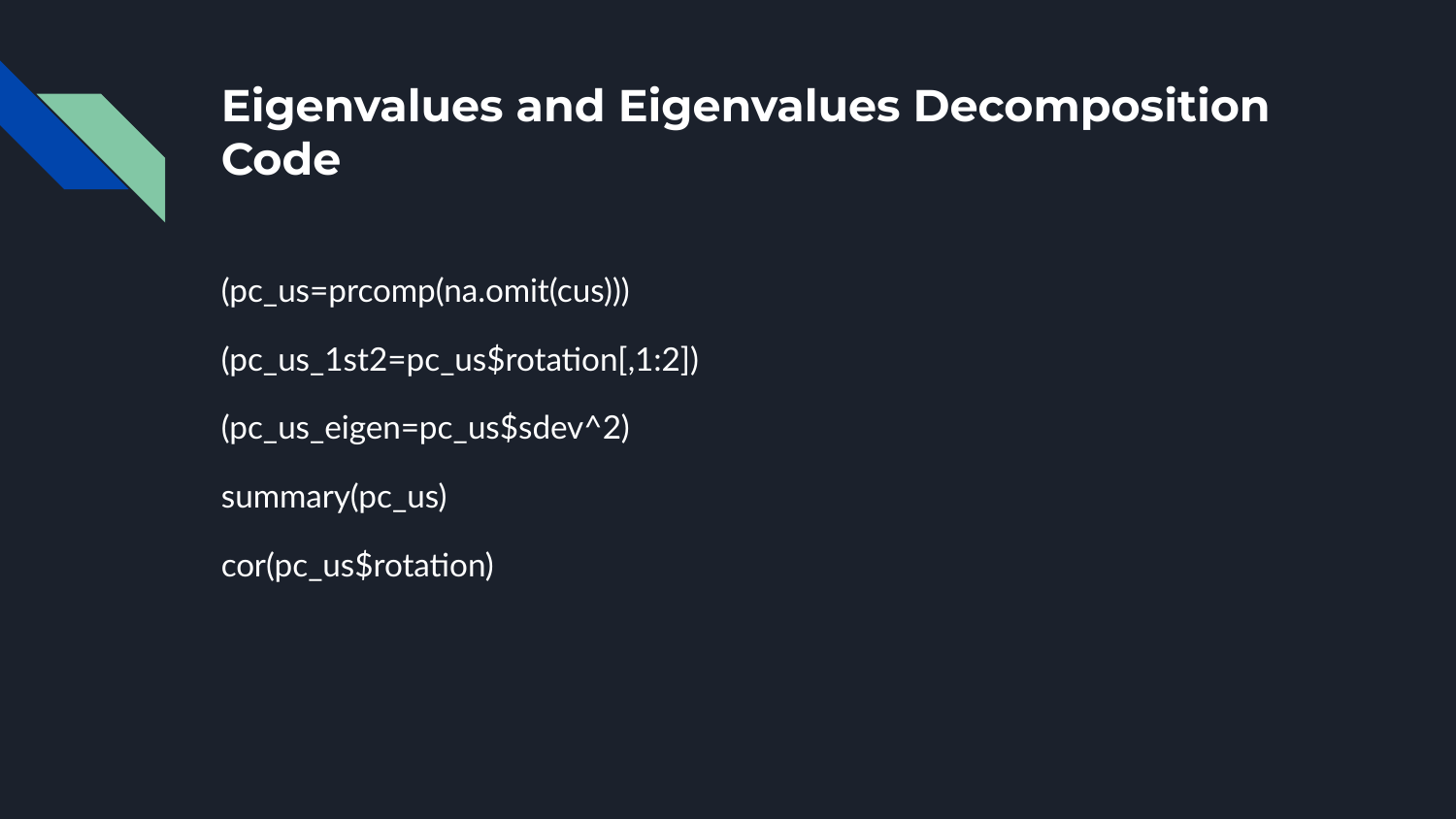

# Eigenvalues and Eigenvalues Decomposition
Code
(pc_us=prcomp(na.omit(cus)))
(pc_us_1st2=pc_us$rotation[,1:2])
(pc_us_eigen=pc_us$sdev^2)
summary(pc_us)
cor(pc_us$rotation)